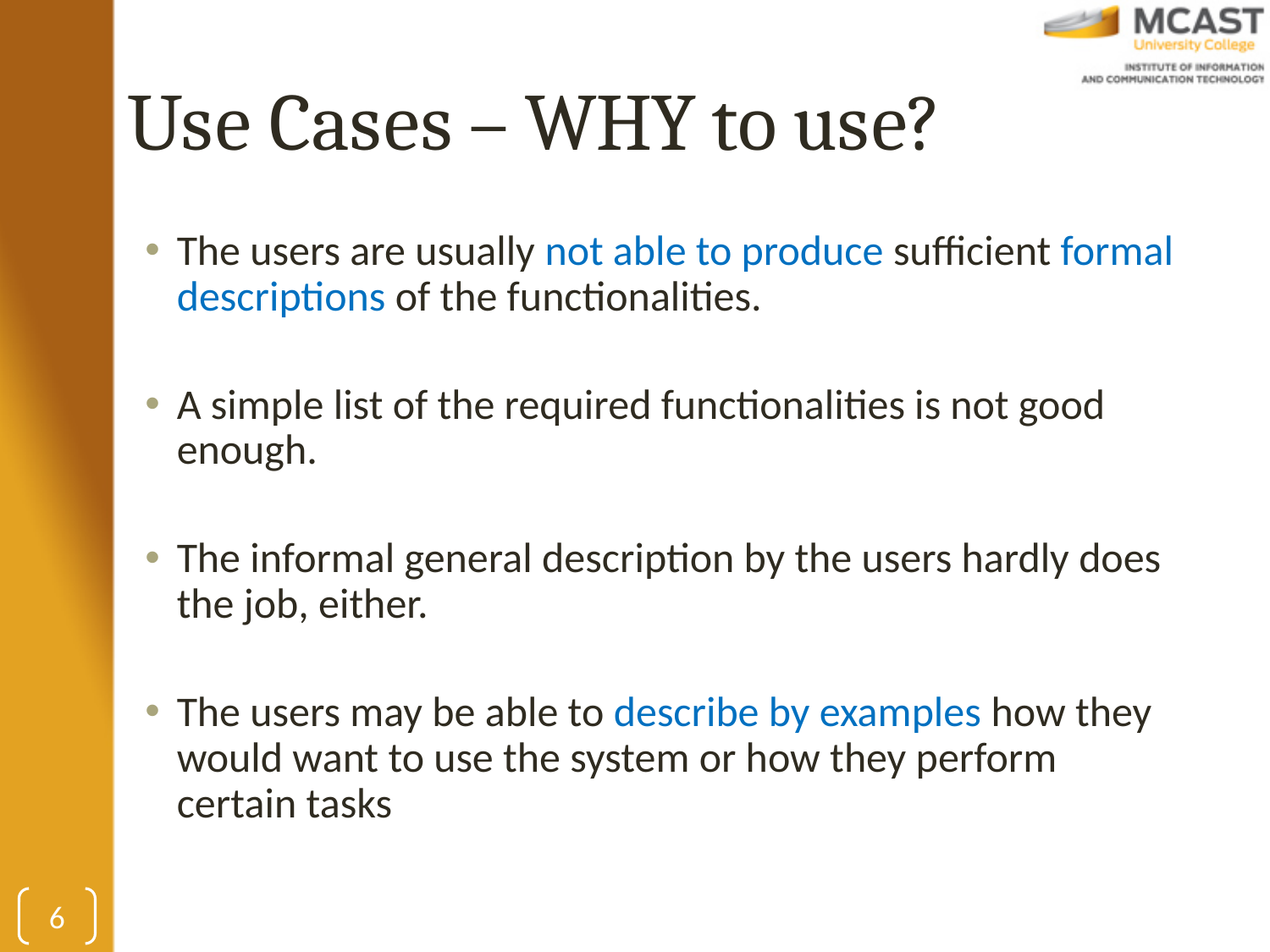

# Use Cases – WHY to use?
The users are usually not able to produce sufficient formal descriptions of the functionalities.

A simple list of the required functionalities is not good enough.

The informal general description by the users hardly does the job, either.

The users may be able to describe by examples how they would want to use the system or how they perform certain tasks
6